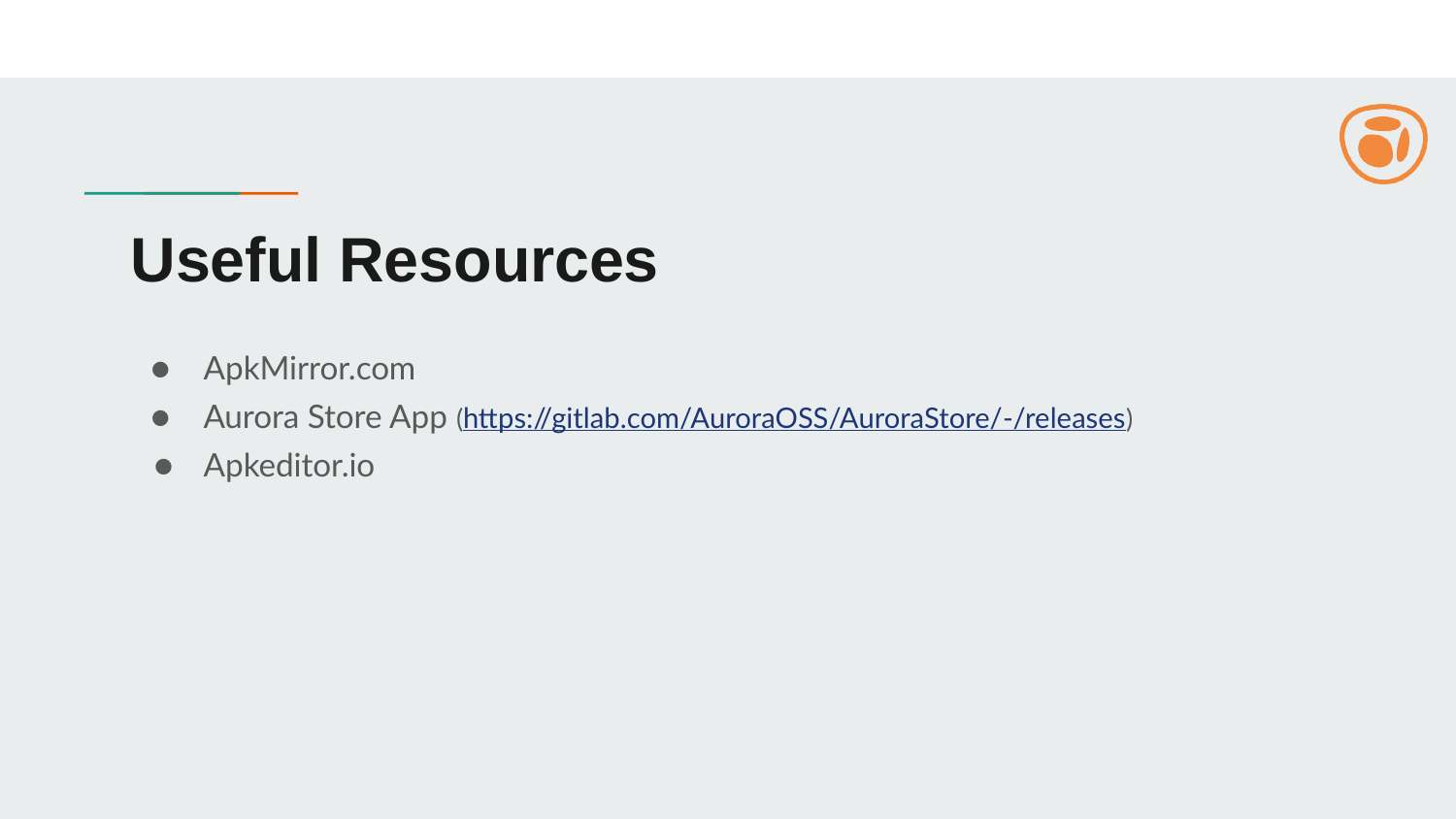

# Useful Resources
ApkMirror.com
Aurora Store App (https://gitlab.com/AuroraOSS/AuroraStore/-/releases)
Apkeditor.io